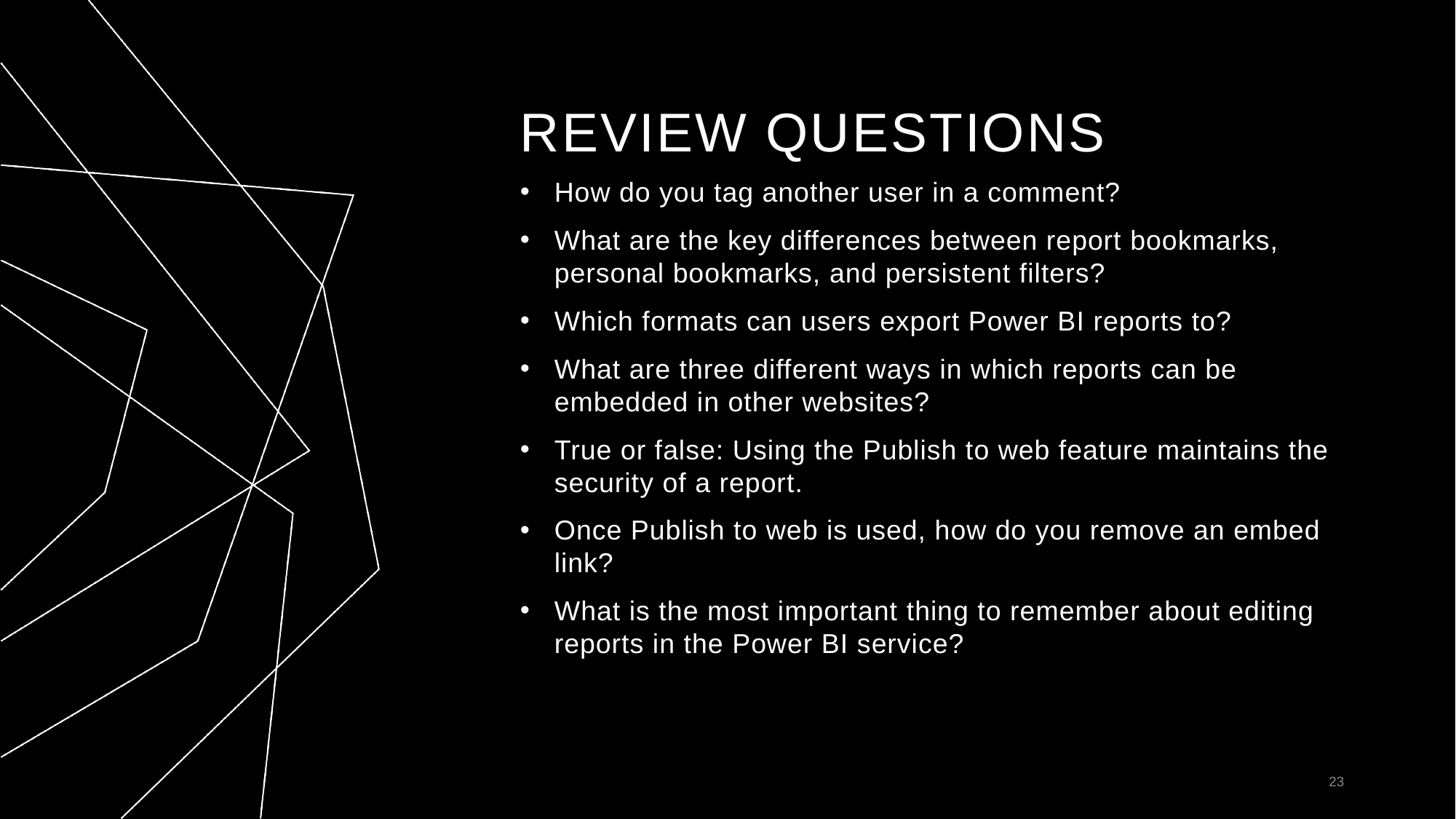

# Review Questions
How do you tag another user in a comment?
What are the key differences between report bookmarks, personal bookmarks, and persistent filters?
Which formats can users export Power BI reports to?
What are three different ways in which reports can be embedded in other websites?
True or false: Using the Publish to web feature maintains the security of a report.
Once Publish to web is used, how do you remove an embed link?
What is the most important thing to remember about editing reports in the Power BI service?
23